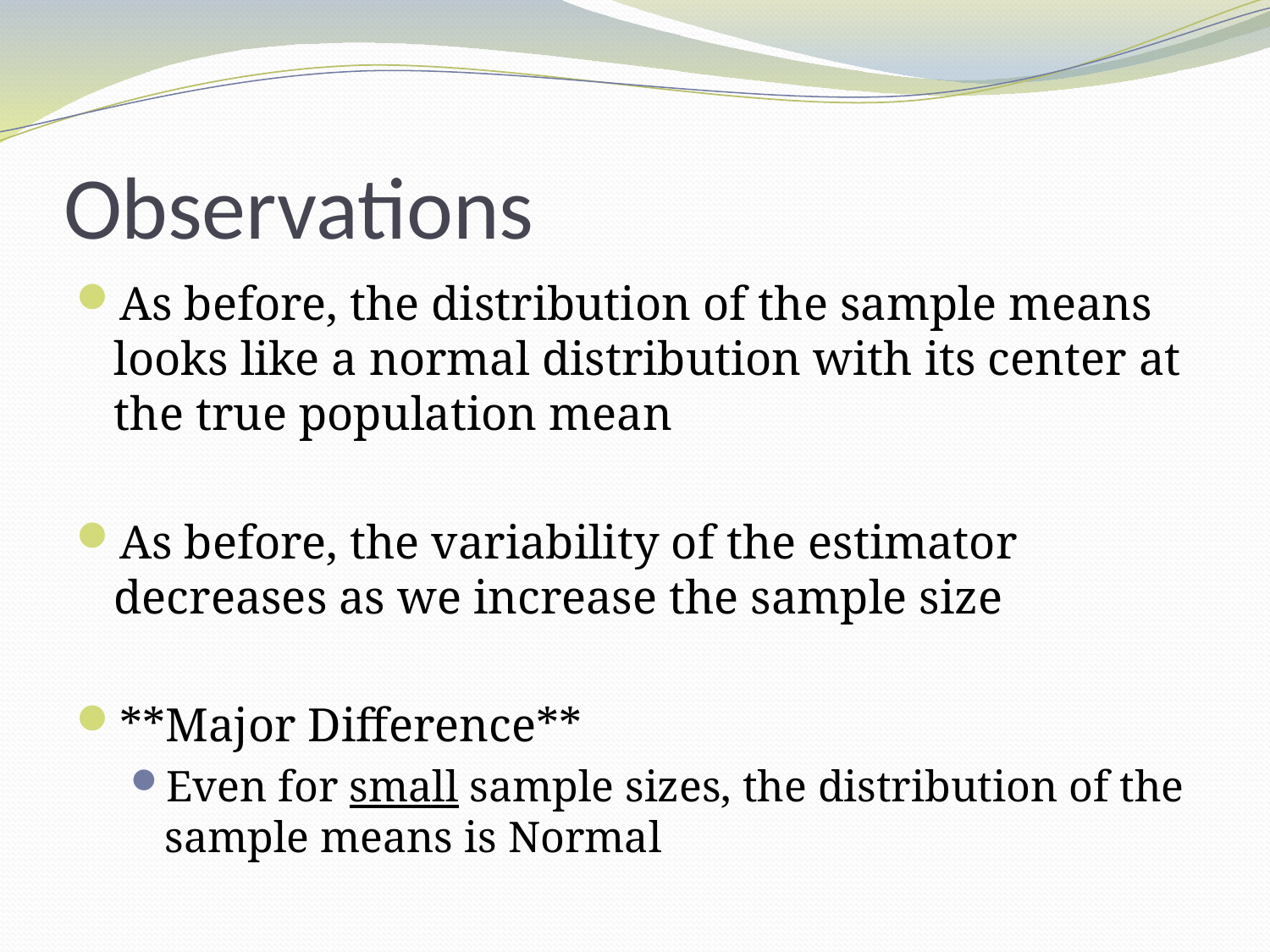

# Observations
As before, the distribution of the sample means looks like a normal distribution with its center at the true population mean

As before, the variability of the estimator decreases as we increase the sample size

**Major Difference**
Even for small sample sizes, the distribution of the sample means is Normal